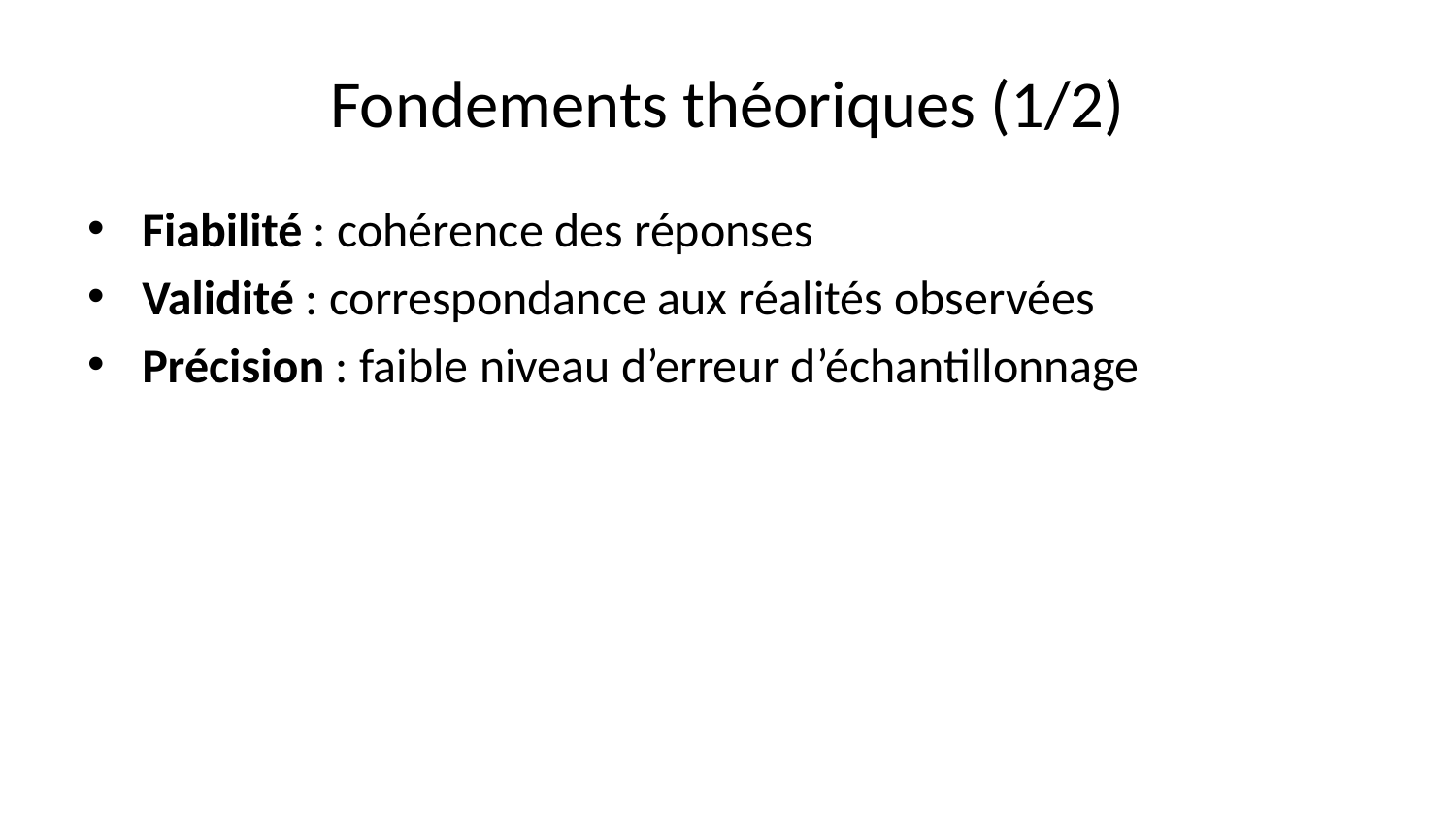

# Fondements théoriques (1/2)
Fiabilité : cohérence des réponses
Validité : correspondance aux réalités observées
Précision : faible niveau d’erreur d’échantillonnage